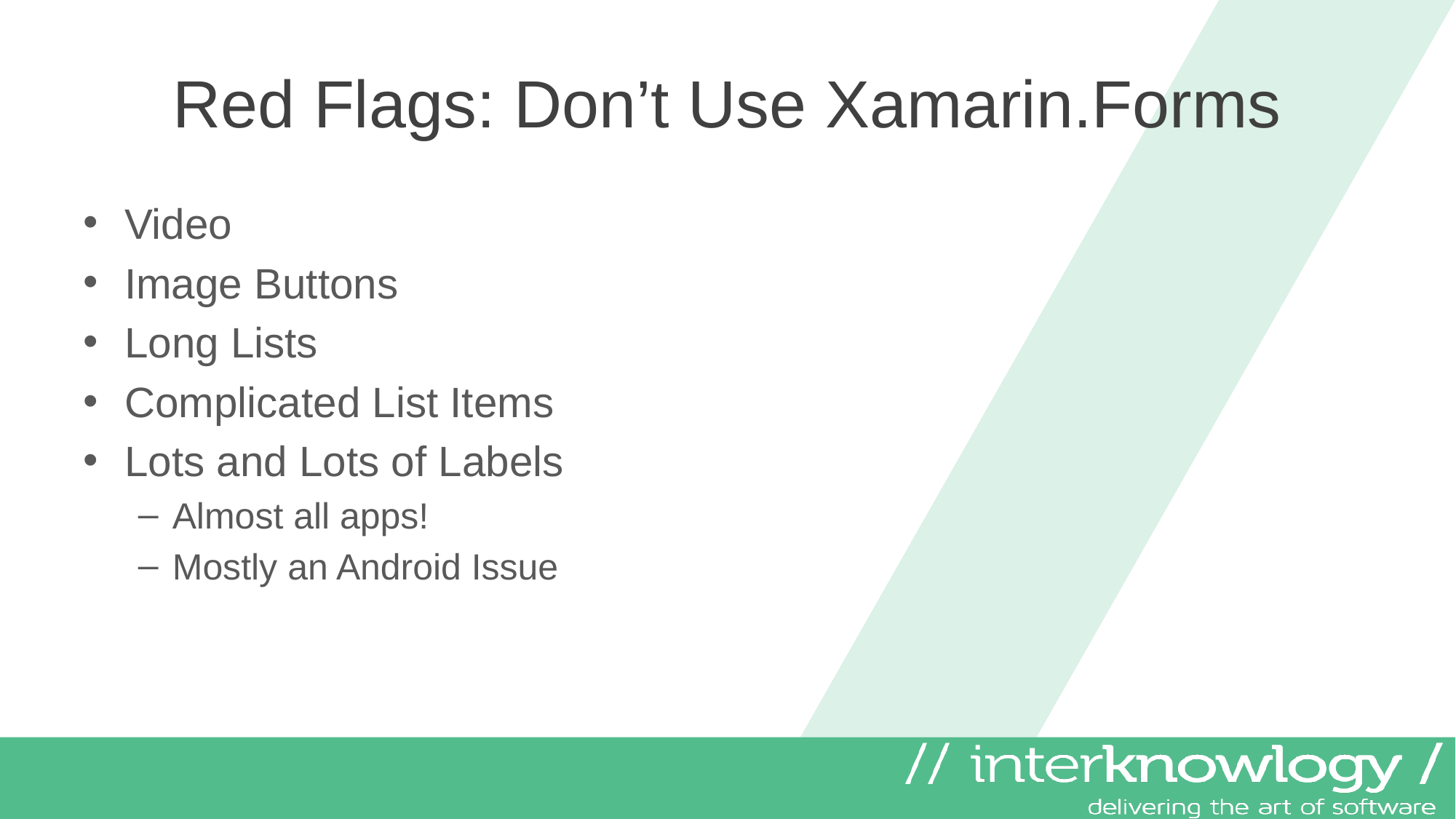

# Red Flags: Don’t Use Xamarin.Forms
Video
Image Buttons
Long Lists
Complicated List Items
Lots and Lots of Labels
Almost all apps!
Mostly an Android Issue